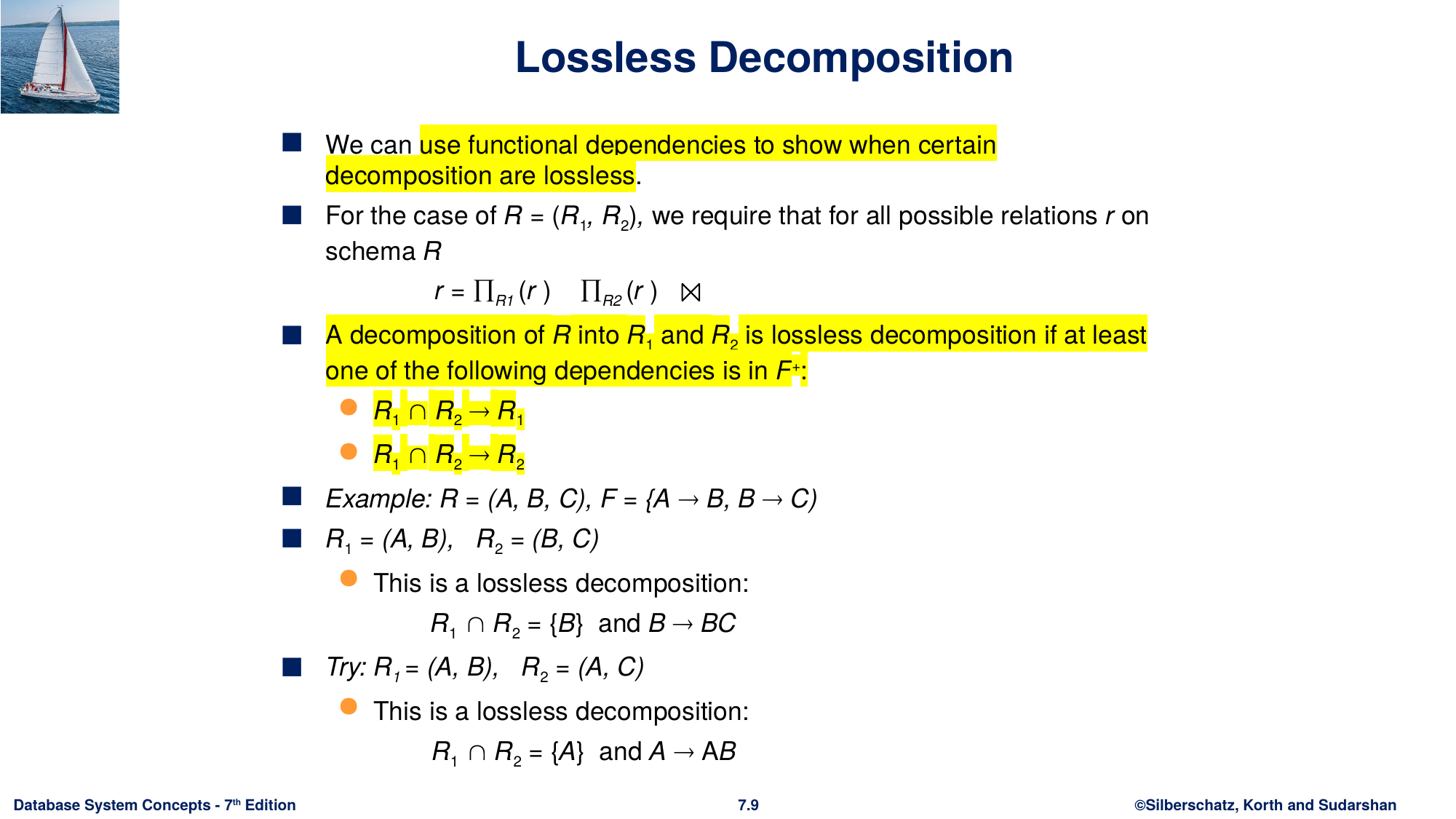

# Lossless Decomposition
We can use functional dependencies to show when certain decomposition are lossless.
For the case of R = (R1, R2), we require that for all possible relations r on schema R
		r = ∏R1 (r )    ∏R2 (r )
A decomposition of R into R1 and R2 is lossless decomposition if at least one of the following dependencies is in F+:
R1 ∩ R2 → R1
R1 ∩ R2 → R2
Example: R = (A, B, C), F = {A → B, B → C)
R1 = (A, B),   R2 = (B, C)
This is a lossless decomposition:
	        R1  ∩ R2 = {B}  and B → BC
Try: R1 = (A, B),   R2 = (A, C)
This is a lossless decomposition:
             R1  ∩ R2 = {A}  and A → AB